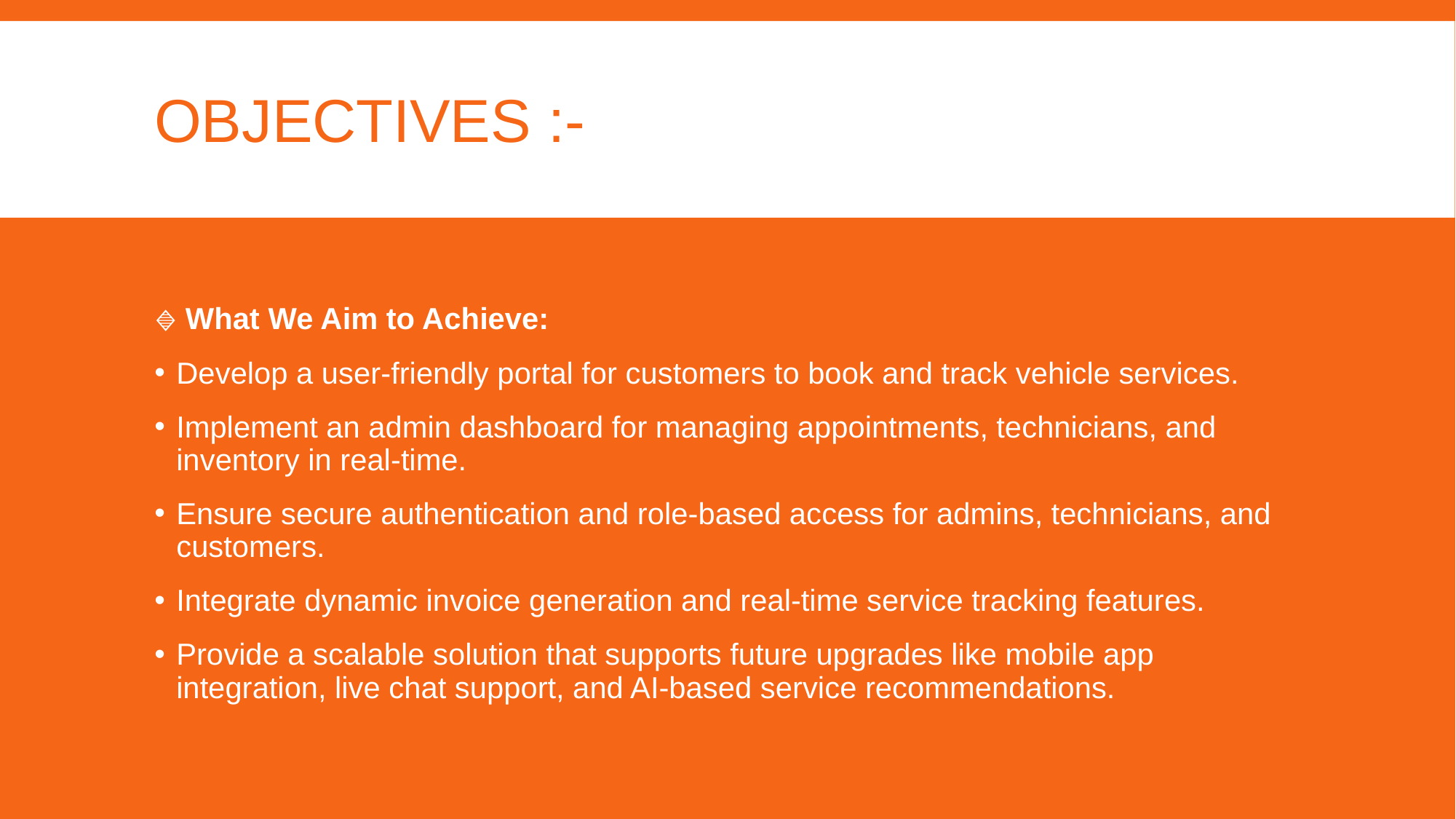

# OBJECTIVES :-

🔹 What We Aim to Achieve:
Develop a user-friendly portal for customers to book and track vehicle services.
Implement an admin dashboard for managing appointments, technicians, and inventory in real-time.
Ensure secure authentication and role-based access for admins, technicians, and customers.
Integrate dynamic invoice generation and real-time service tracking features.
Provide a scalable solution that supports future upgrades like mobile app integration, live chat support, and AI-based service recommendations.